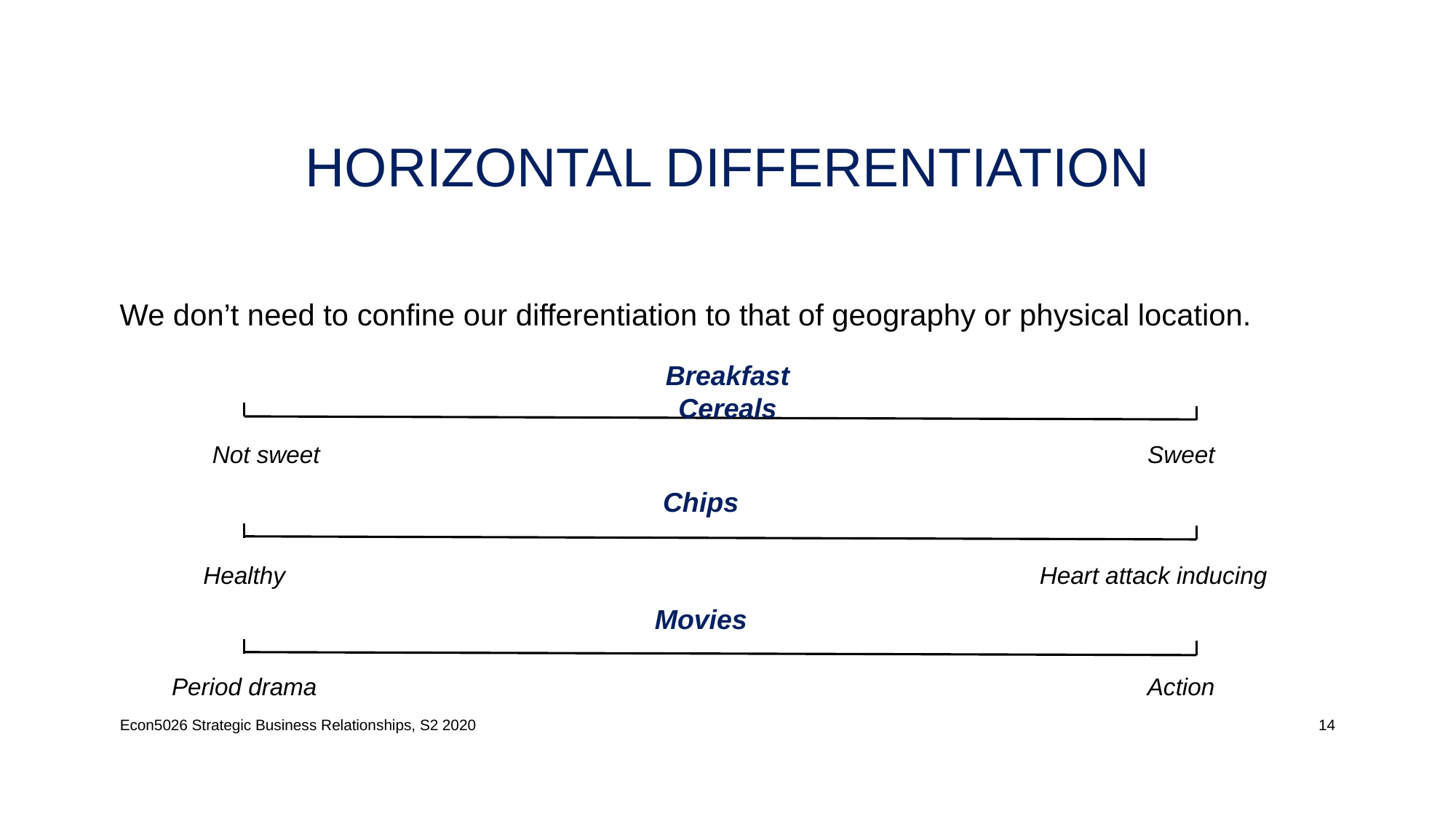

# Horizontal Differentiation
We don’t need to confine our differentiation to that of geography or physical location.
Breakfast Cereals
Not sweet
Sweet
Chips
Healthy
Heart attack inducing
Movies
Period drama
Action
Econ5026 Strategic Business Relationships, S2 2020
14